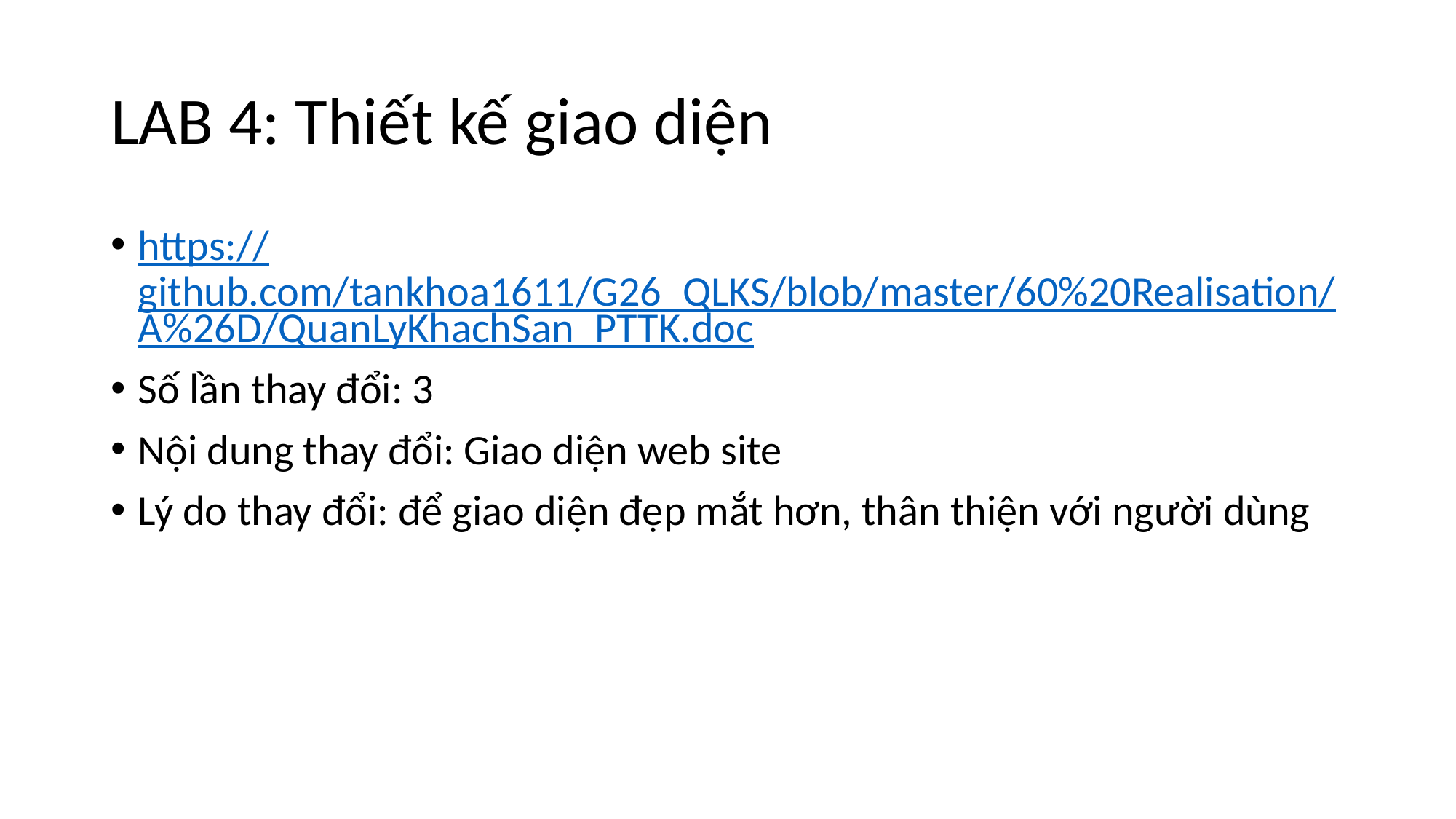

# LAB 4: Thiết kế giao diện
https://github.com/tankhoa1611/G26_QLKS/blob/master/60%20Realisation/A%26D/QuanLyKhachSan_PTTK.doc
Số lần thay đổi: 3
Nội dung thay đổi: Giao diện web site
Lý do thay đổi: để giao diện đẹp mắt hơn, thân thiện với người dùng